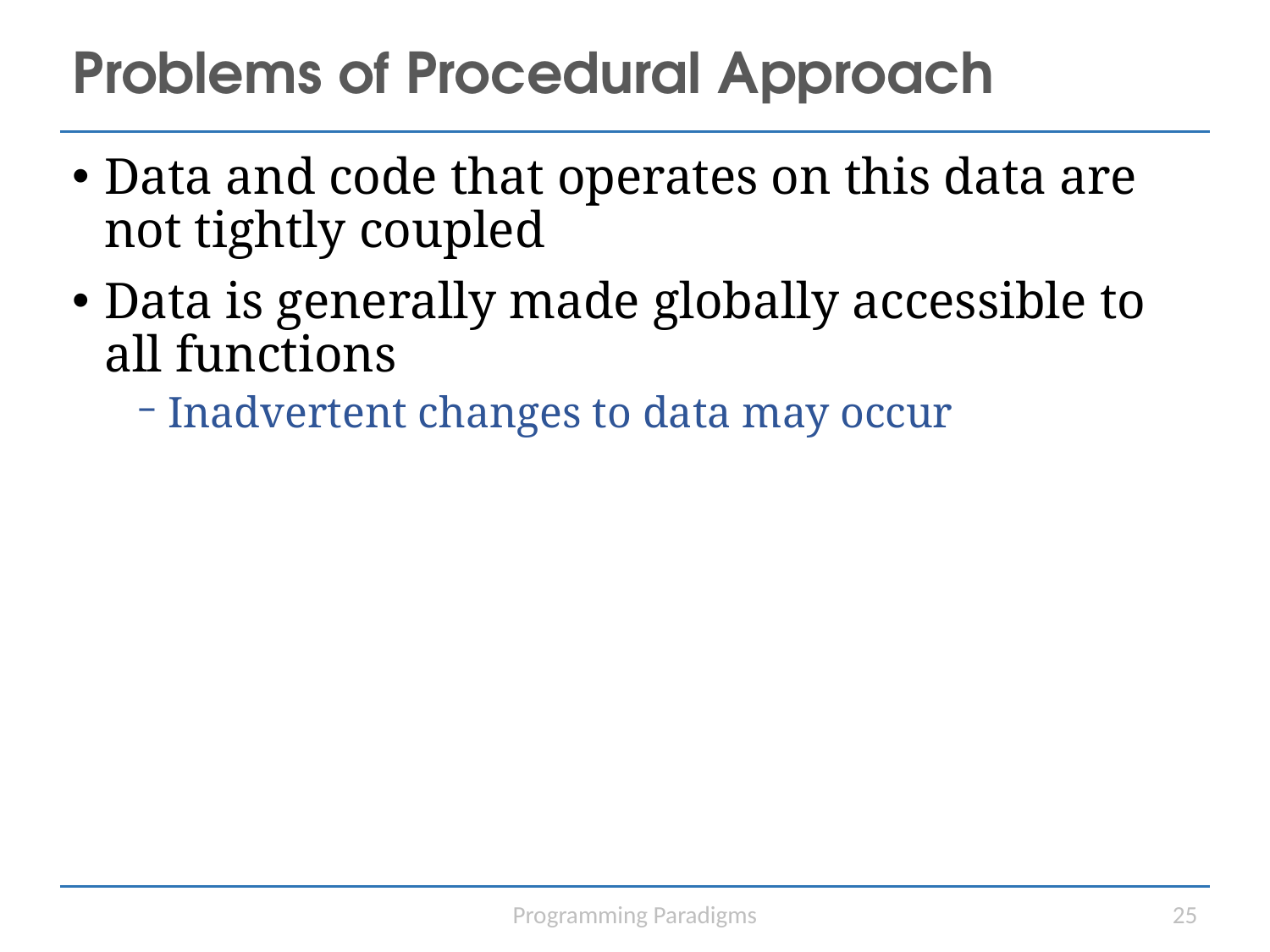

# Problems of Procedural Approach
Data and code that operates on this data are not tightly coupled
Data is generally made globally accessible to all functions
Inadvertent changes to data may occur
Programming Paradigms
25